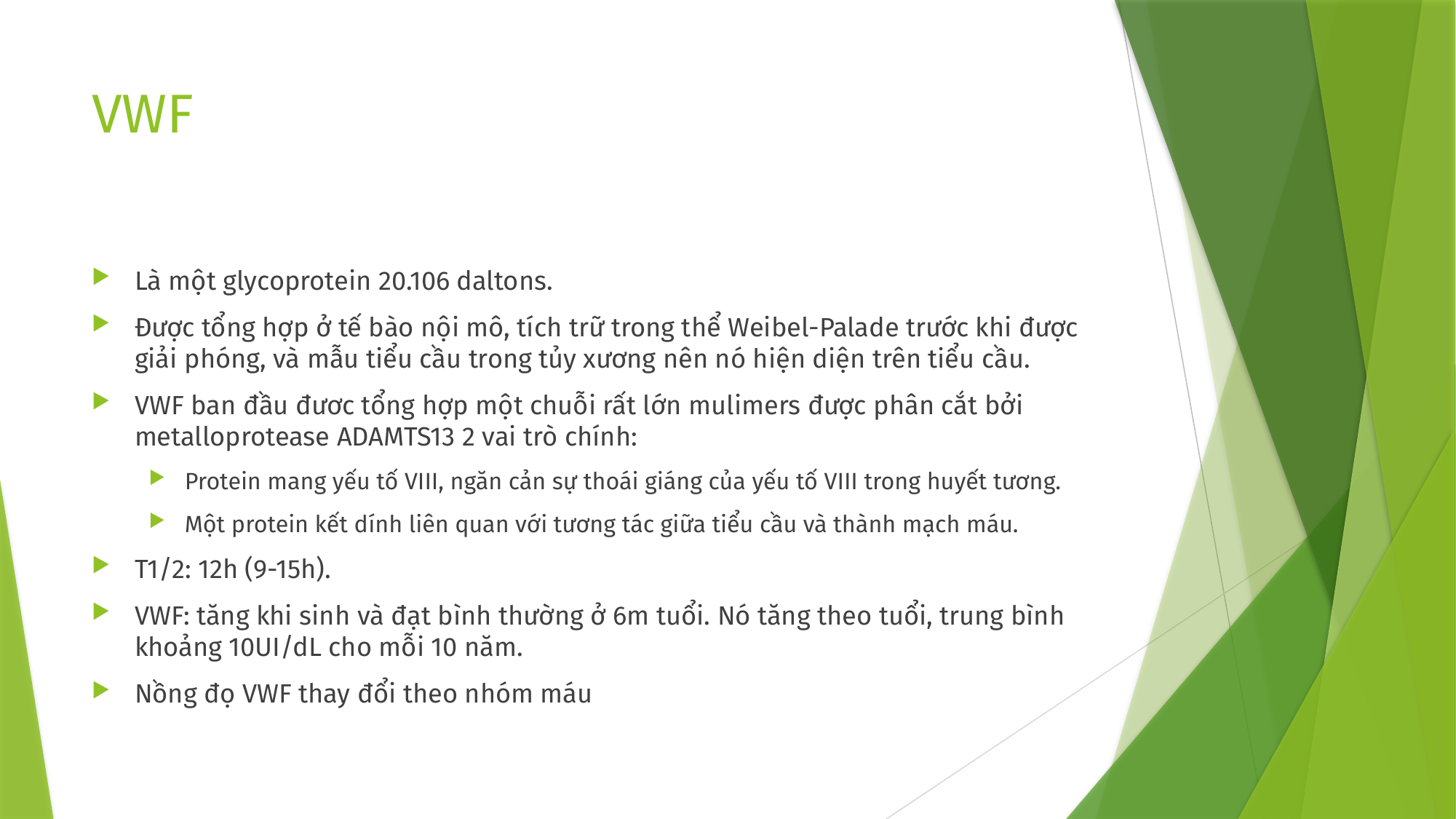

# VWF
Là một glycoprotein 20.106 daltons.
Được tổng hợp ở tế bào nội mô, tích trữ trong thể Weibel-Palade trước khi được giải phóng, và mẫu tiểu cầu trong tủy xương nên nó hiện diện trên tiểu cầu.
VWF ban đầu đươc tổng hợp một chuỗi rất lớn mulimers được phân cắt bởi metalloprotease ADAMTS13 2 vai trò chính:
Protein mang yếu tố VIII, ngăn cản sự thoái giáng của yếu tố VIII trong huyết tương.
Một protein kết dính liên quan với tương tác giữa tiểu cầu và thành mạch máu.
T1/2: 12h (9-15h).
VWF: tăng khi sinh và đạt bình thường ở 6m tuổi. Nó tăng theo tuổi, trung bình khoảng 10UI/dL cho mỗi 10 năm.
Nồng đọ VWF thay đổi theo nhóm máu